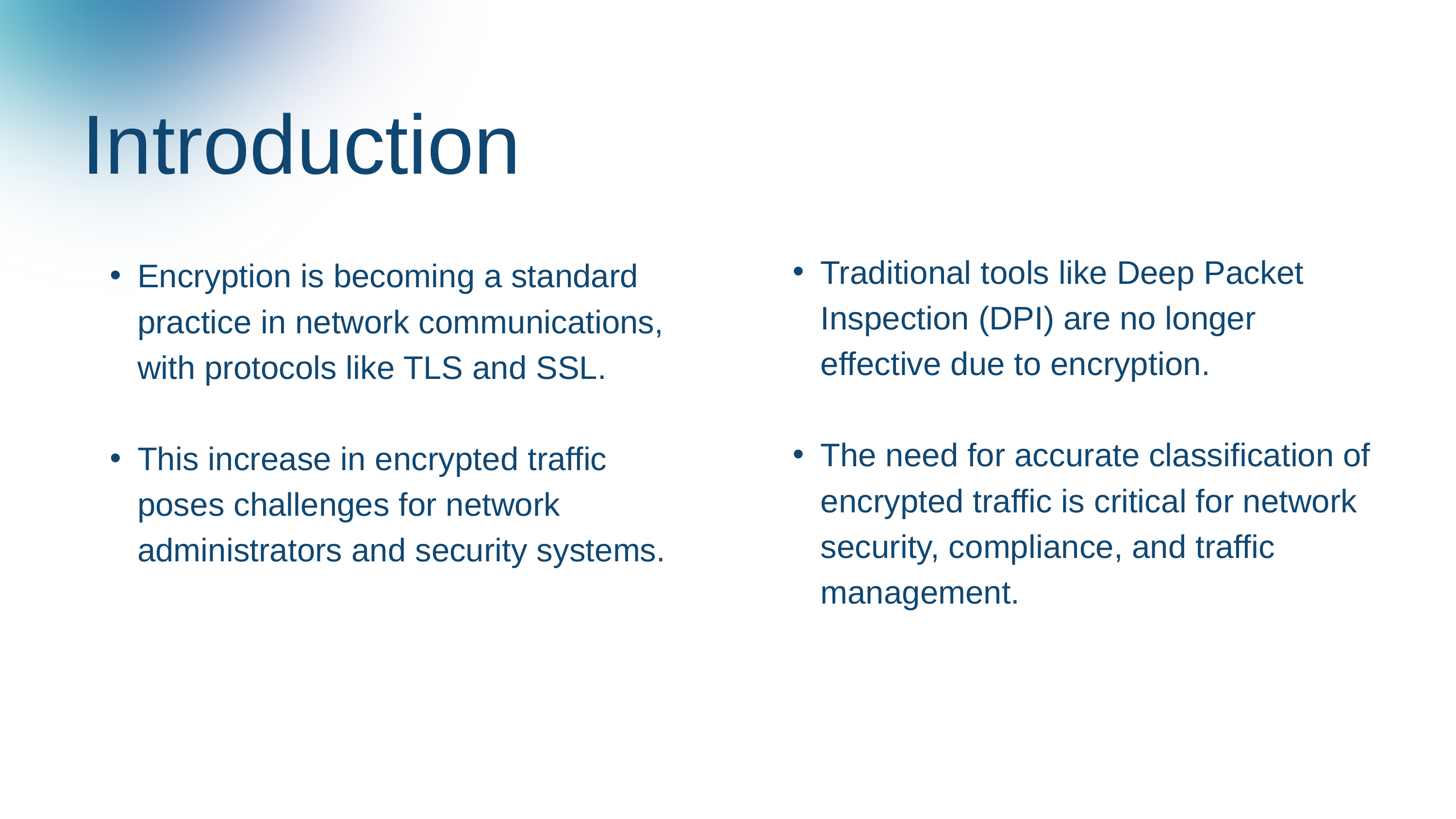

Introduction
Traditional tools like Deep Packet Inspection (DPI) are no longer effective due to encryption.

The need for accurate classification of encrypted traffic is critical for network security, compliance, and traffic management.

Encryption is becoming a standard practice in network communications, with protocols like TLS and SSL.

This increase in encrypted traffic poses challenges for network administrators and security systems.